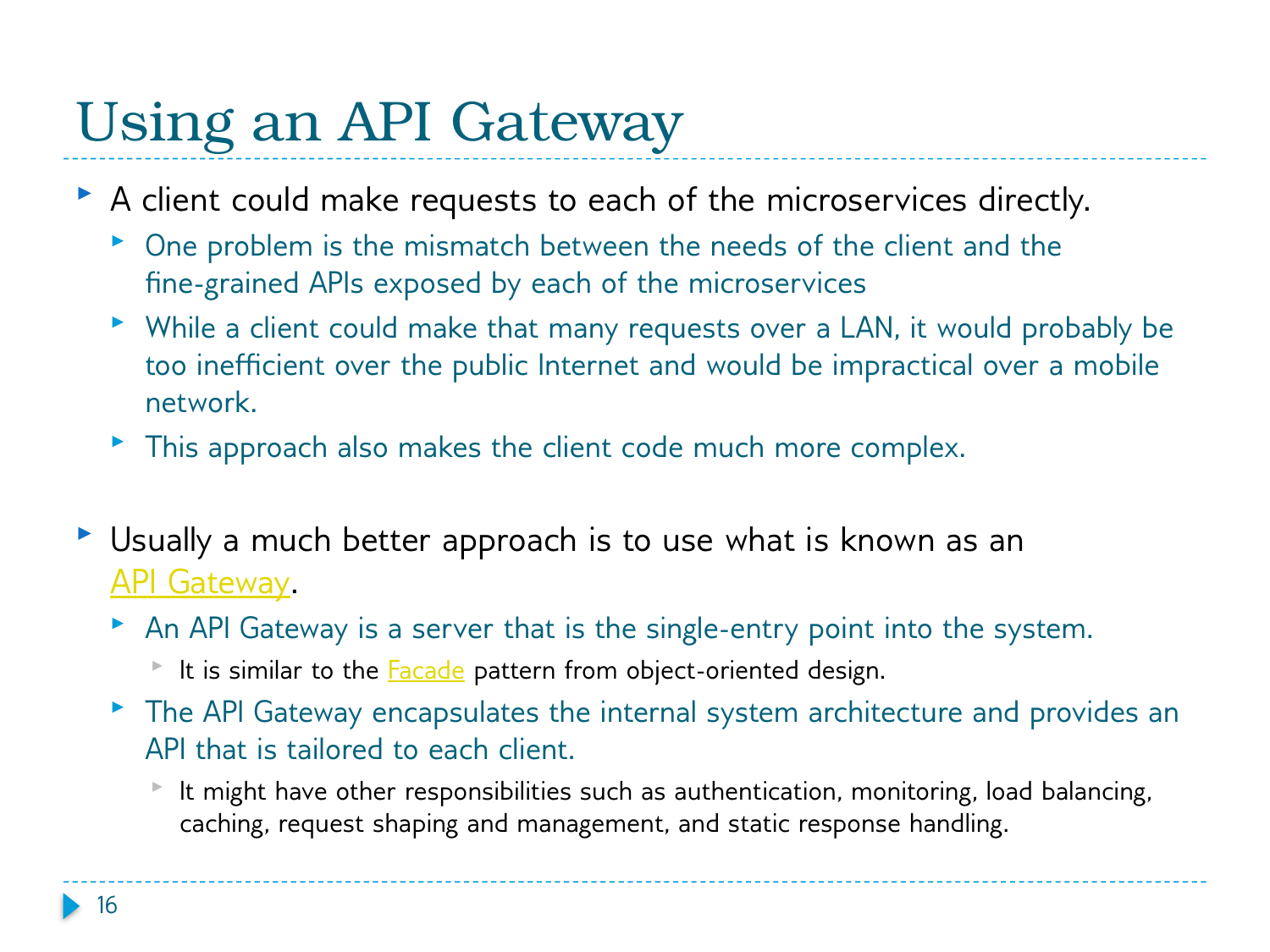

# Using an API Gateway
A client could make requests to each of the microservices directly.
One problem is the mismatch between the needs of the client and the fine‑grained APIs exposed by each of the microservices
While a client could make that many requests over a LAN, it would probably be too inefficient over the public Internet and would be impractical over a mobile network.
This approach also makes the client code much more complex.

Usually a much better approach is to use what is known as an API Gateway.
An API Gateway is a server that is the single-entry point into the system.
It is similar to the Facade pattern from object‑oriented design.
The API Gateway encapsulates the internal system architecture and provides an API that is tailored to each client.
It might have other responsibilities such as authentication, monitoring, load balancing, caching, request shaping and management, and static response handling.
16